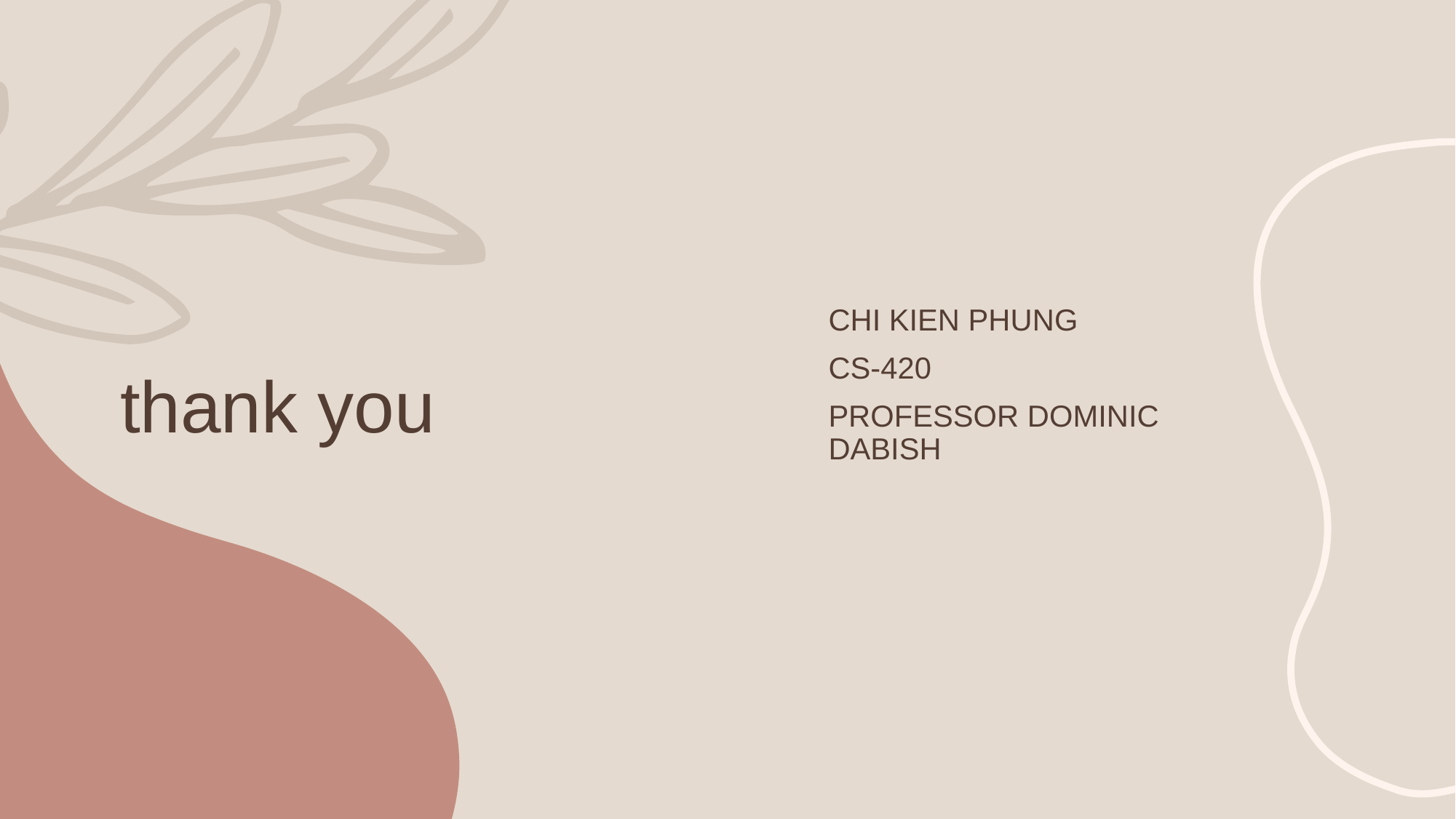

# thank you
Chi Kien Phung
CS-420
Professor Dominic Dabish